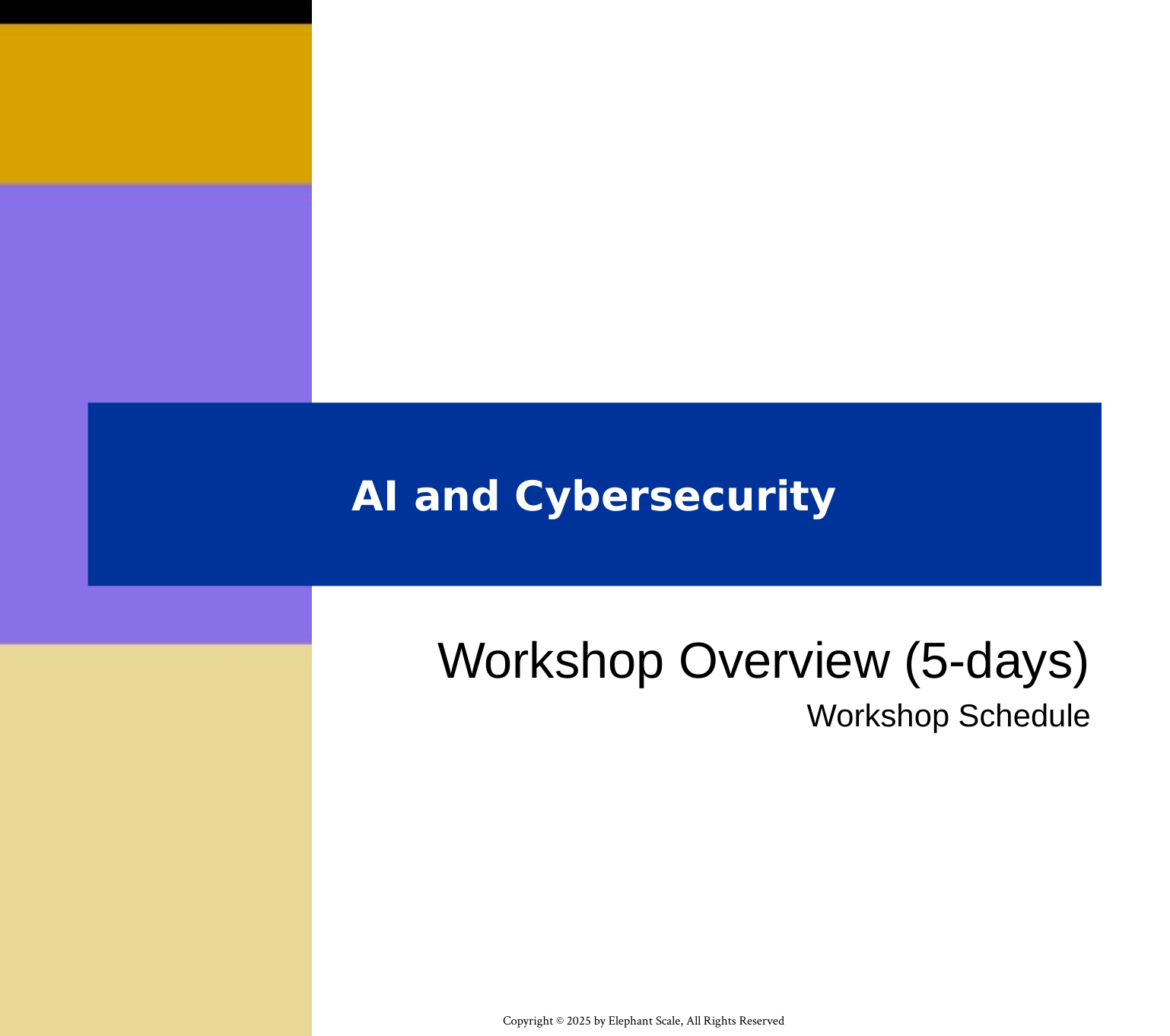

# AI and Cybersecurity
Workshop Overview (5-days)
Workshop Schedule
Copyright © 2025 by Elephant Scale, All Rights Reserved